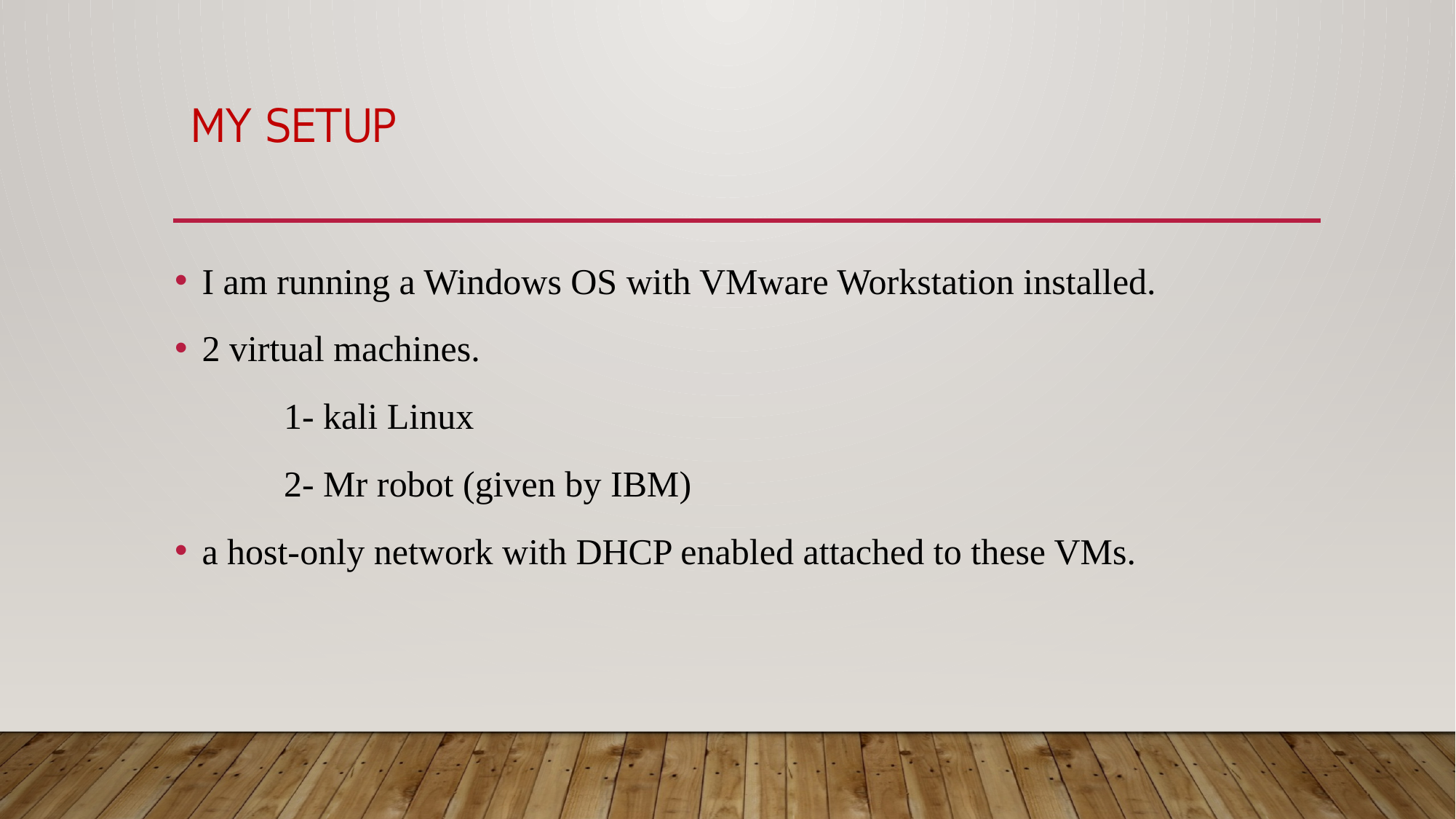

# MY SETUP
I am running a Windows OS with VMware Workstation installed.
2 virtual machines.
	1- kali Linux
	2- Mr robot (given by IBM)
a host-only network with DHCP enabled attached to these VMs.